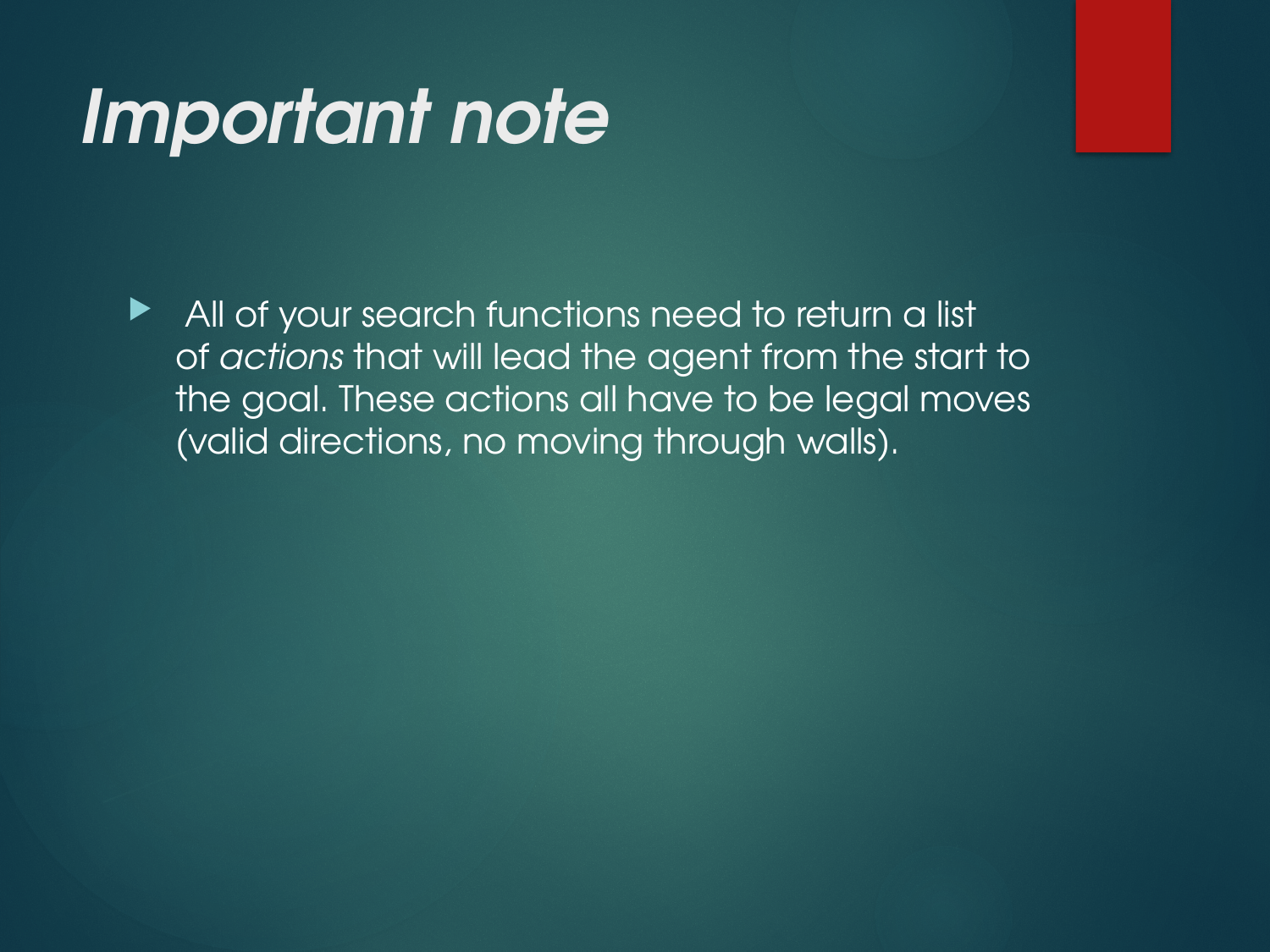

# Important note
 All of your search functions need to return a list of actions that will lead the agent from the start to the goal. These actions all have to be legal moves (valid directions, no moving through walls).